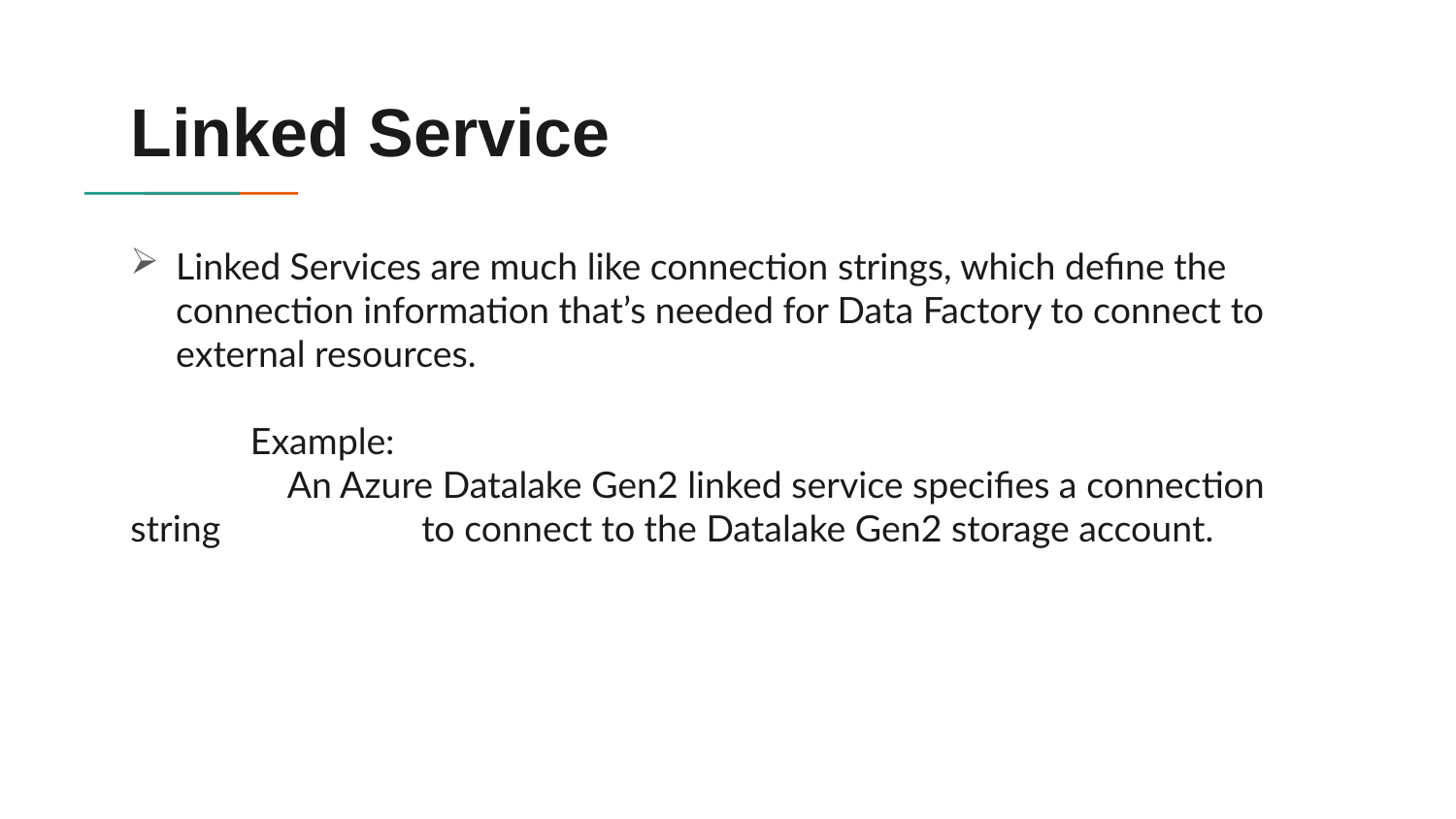

# Linked Service

Linked Services are much like connection strings, which define the connection information that’s needed for Data Factory to connect to external resources.

             Example:
                 An Azure Datalake Gen2 linked service specifies a connection string                	to connect to the Datalake Gen2 storage account.